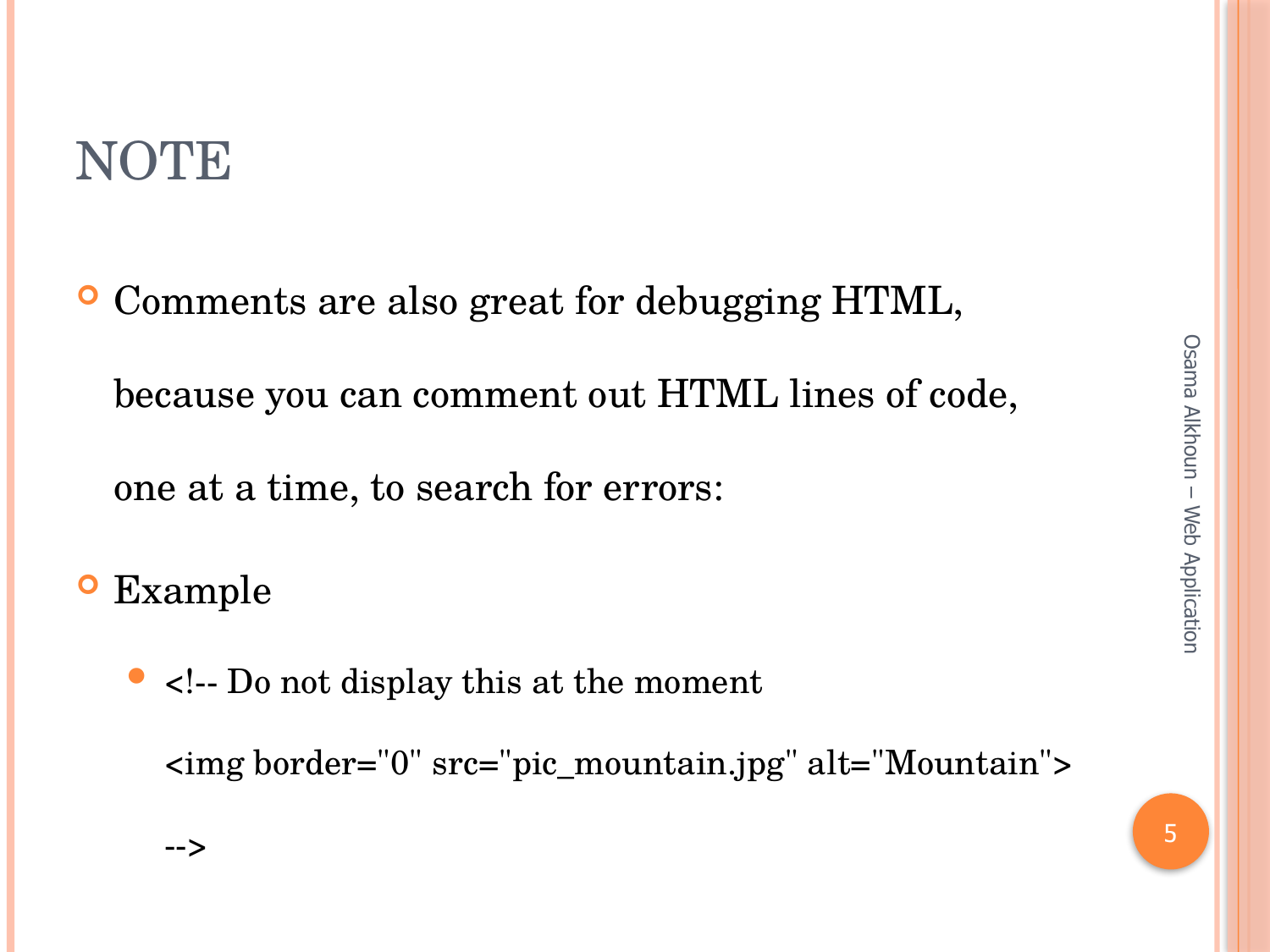

# note
Comments are also great for debugging HTML, because you can comment out HTML lines of code, one at a time, to search for errors:
Example
<!-- Do not display this at the moment
<img border="0" src="pic_mountain.jpg" alt="Mountain">
-->
Osama Alkhoun – Web Application
5